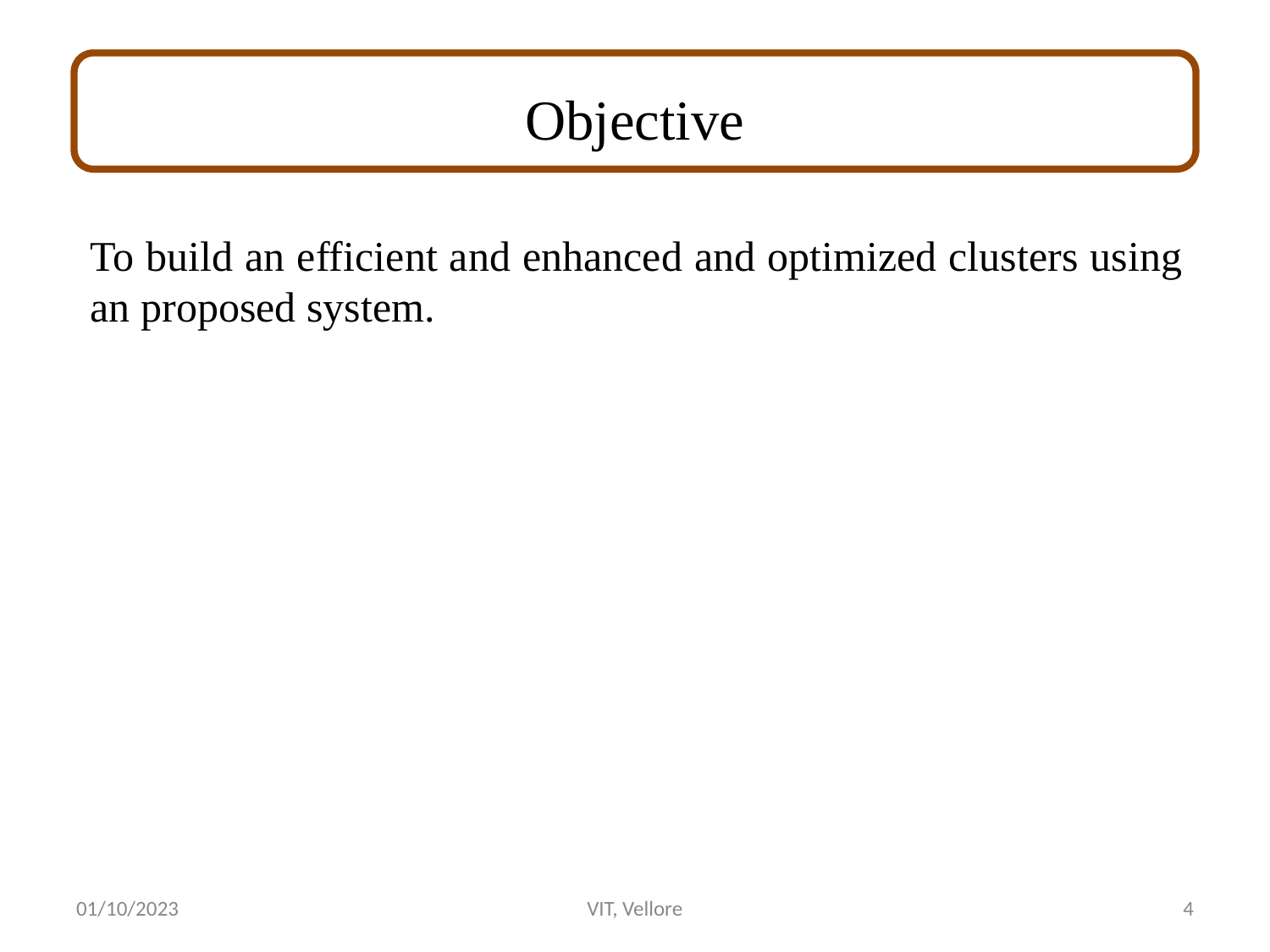

# Objective

To build an efficient and enhanced and optimized clusters using an proposed system.

01/10/2023

VIT, Vellore
4